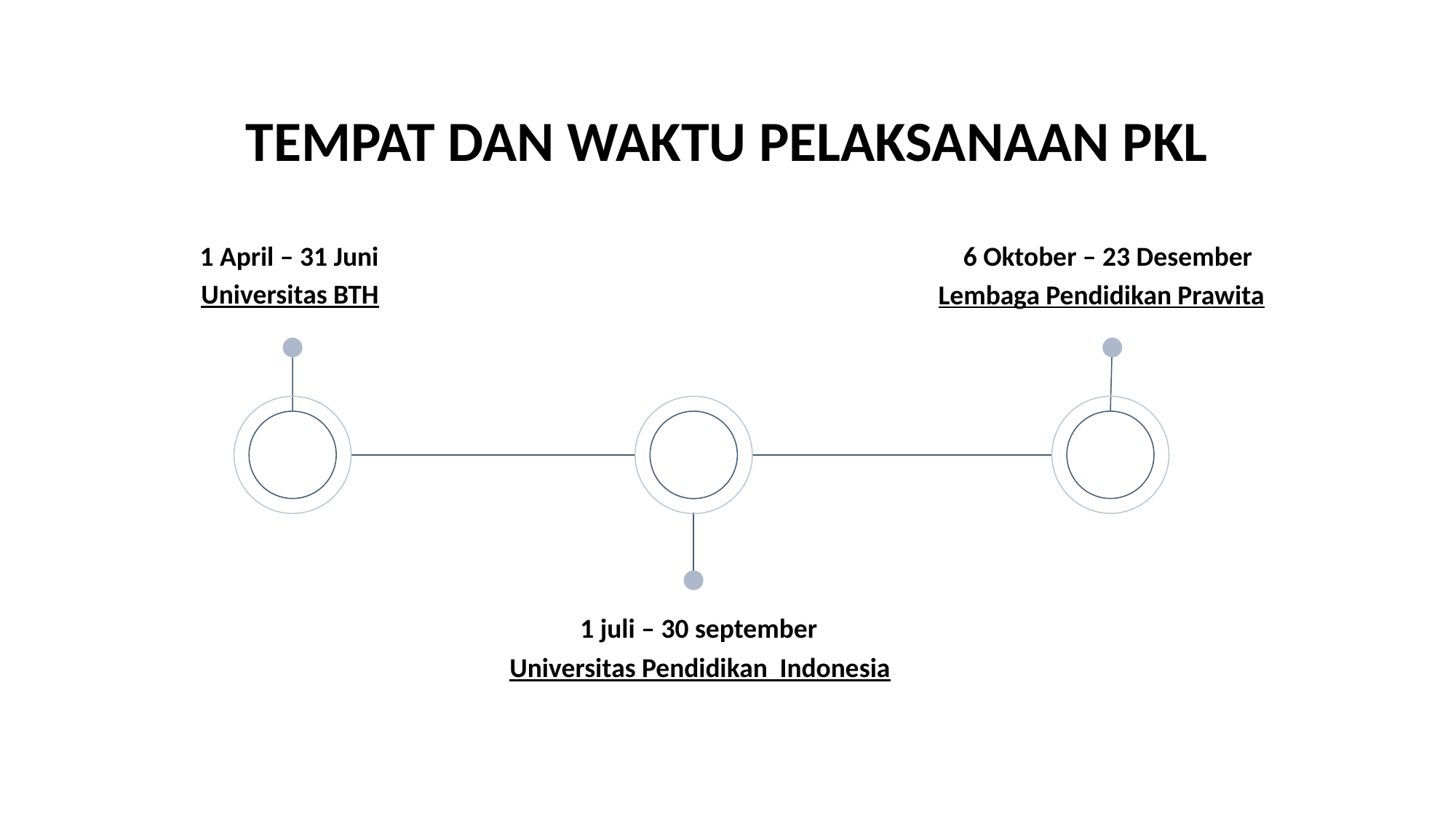

# TEMPAT DAN WAKTU PELAKSANAAN PKL
1 April – 31 Juni
Universitas BTH
6 Oktober – 23 Desember
Lembaga Pendidikan Prawita

1 juli – 30 september
Universitas Pendidikan  Indonesia